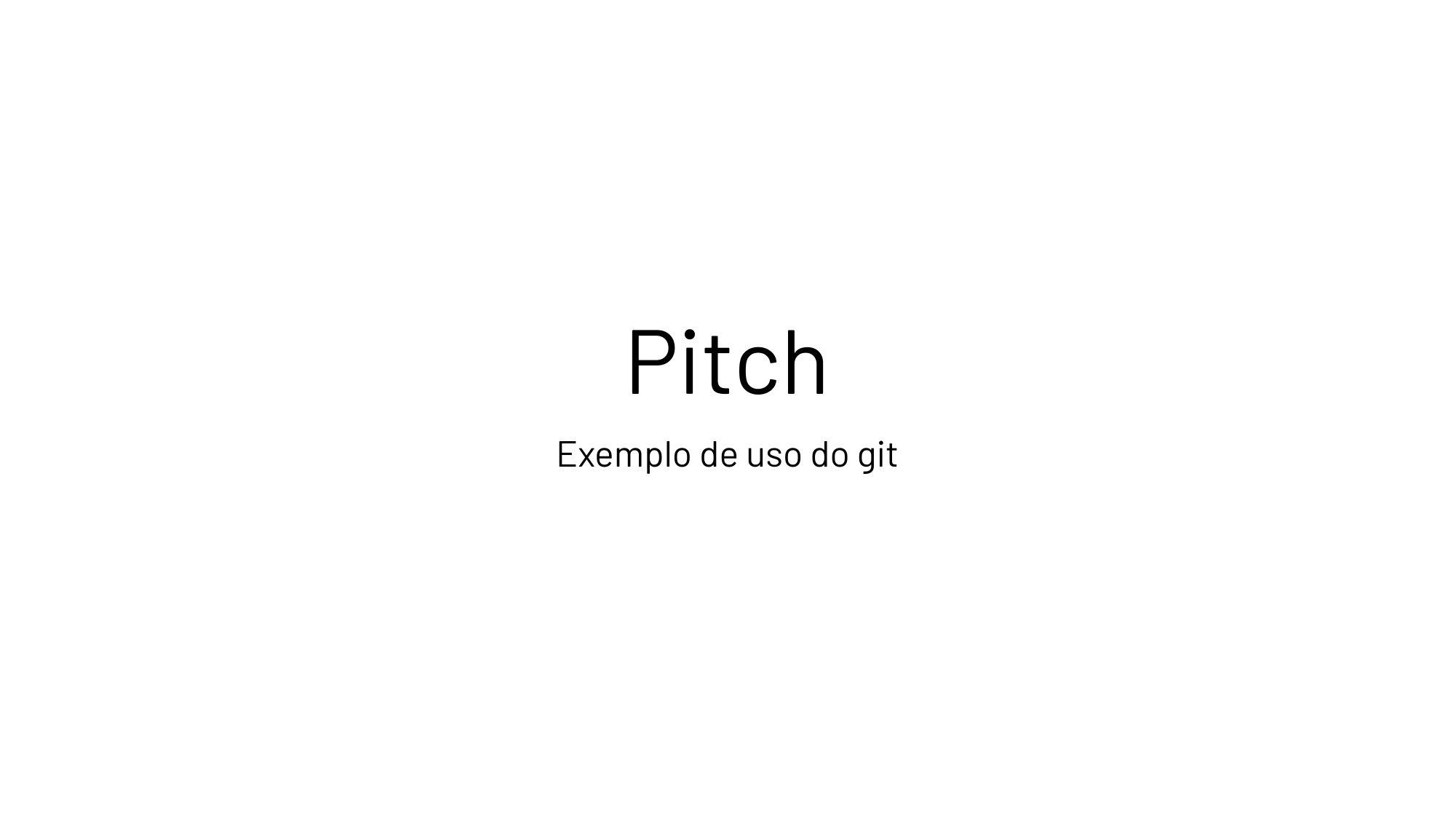

# Pitch
Exemplo de uso do git